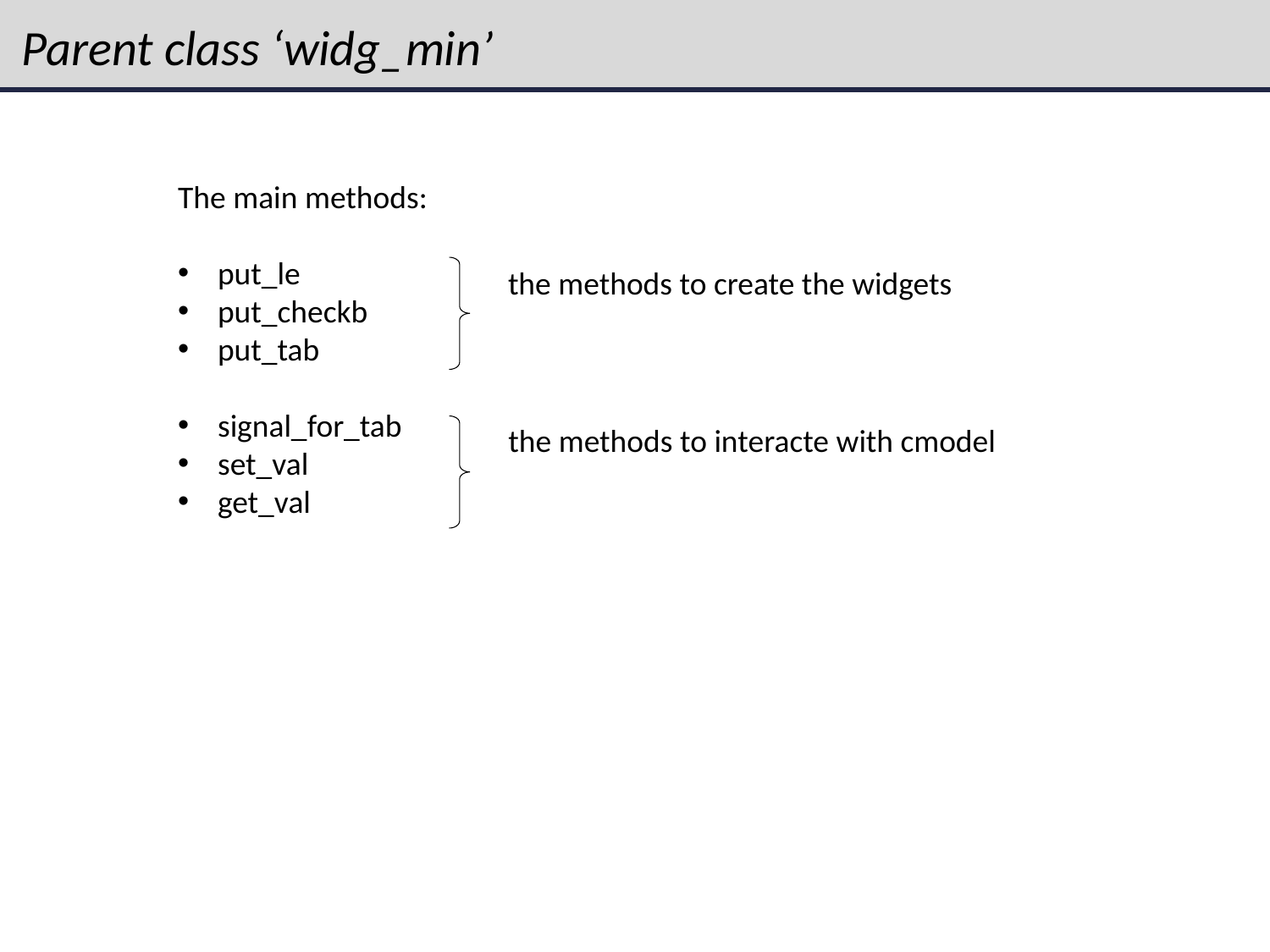

# Parent class ‘widg_min’
The main methods:

put_le
put_checkb
put_tab

signal_for_tab
set_val
get_val

the methods to create the widgets
the methods to interacte with cmodel